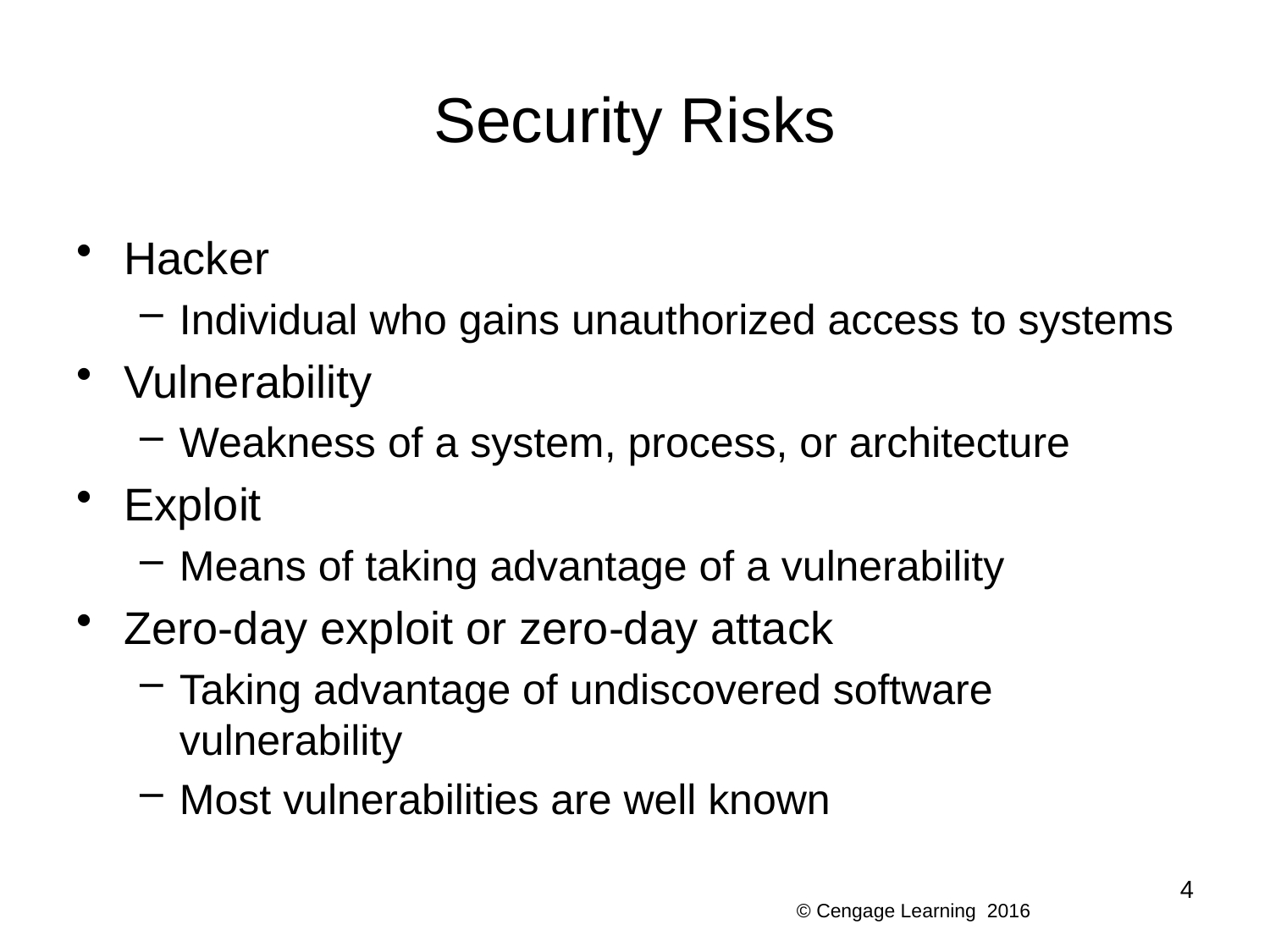

# Security Risks
Hacker
Individual who gains unauthorized access to systems
Vulnerability
Weakness of a system, process, or architecture
Exploit
Means of taking advantage of a vulnerability
Zero-day exploit or zero-day attack
Taking advantage of undiscovered software vulnerability
Most vulnerabilities are well known

4